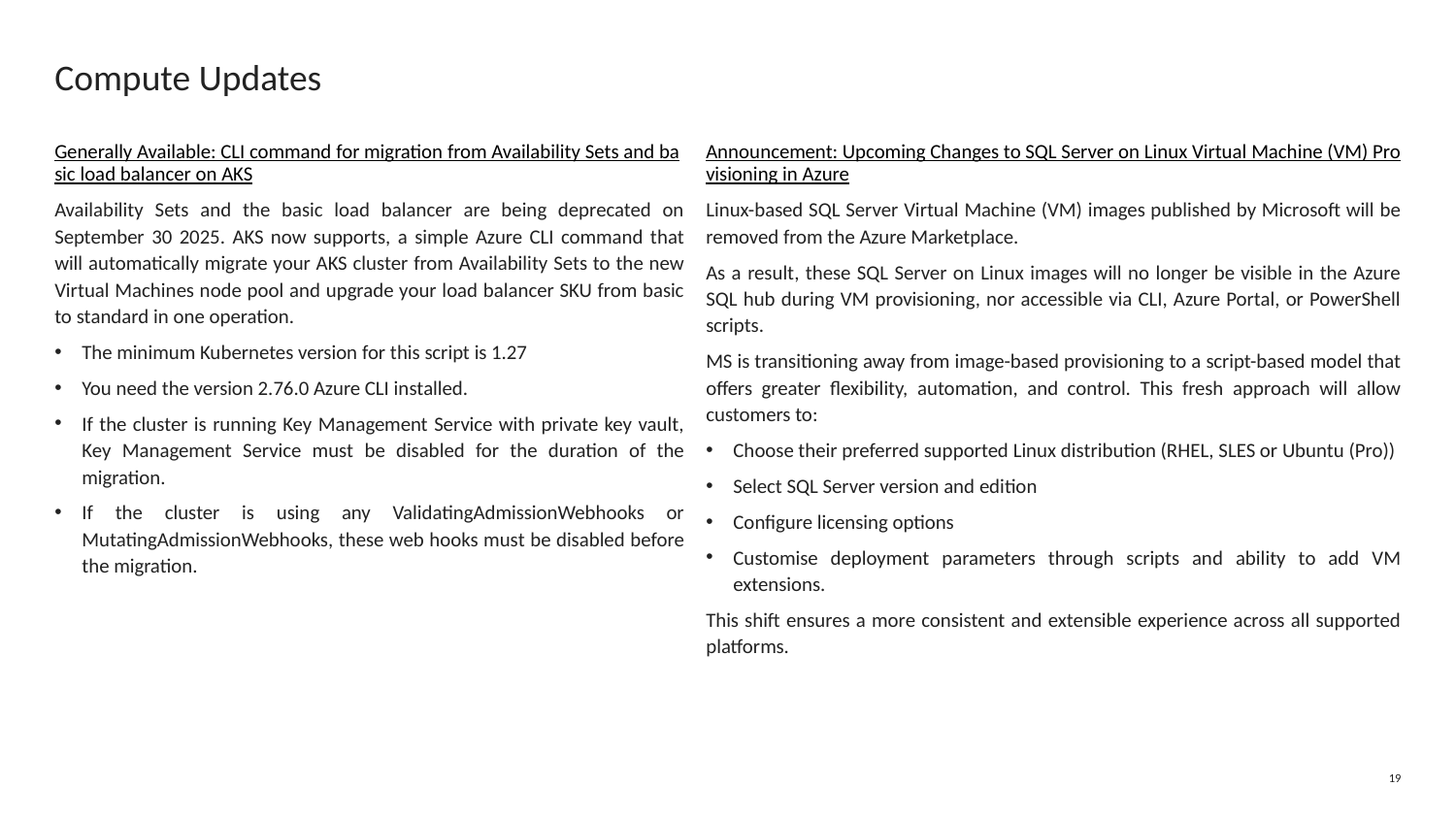

# Compute Updates
Generally Available: CLI command for migration from Availability Sets and basic load balancer on AKS
Availability Sets and the basic load balancer are being deprecated on September 30 2025. AKS now supports, a simple Azure CLI command that will automatically migrate your AKS cluster from Availability Sets to the new Virtual Machines node pool and upgrade your load balancer SKU from basic to standard in one operation.
The minimum Kubernetes version for this script is 1.27
You need the version 2.76.0 Azure CLI installed.
If the cluster is running Key Management Service with private key vault, Key Management Service must be disabled for the duration of the migration.
If the cluster is using any ValidatingAdmissionWebhooks or MutatingAdmissionWebhooks, these web hooks must be disabled before the migration.

Announcement: Upcoming Changes to SQL Server on Linux Virtual Machine (VM) Provisioning in Azure
Linux-based SQL Server Virtual Machine (VM) images published by Microsoft will be removed from the Azure Marketplace.
As a result, these SQL Server on Linux images will no longer be visible in the Azure SQL hub during VM provisioning, nor accessible via CLI, Azure Portal, or PowerShell scripts.
MS is transitioning away from image-based provisioning to a script-based model that offers greater flexibility, automation, and control. This fresh approach will allow customers to:
Choose their preferred supported Linux distribution (RHEL, SLES or Ubuntu (Pro))
Select SQL Server version and edition
Configure licensing options
Customise deployment parameters through scripts and ability to add VM extensions.
This shift ensures a more consistent and extensible experience across all supported platforms.